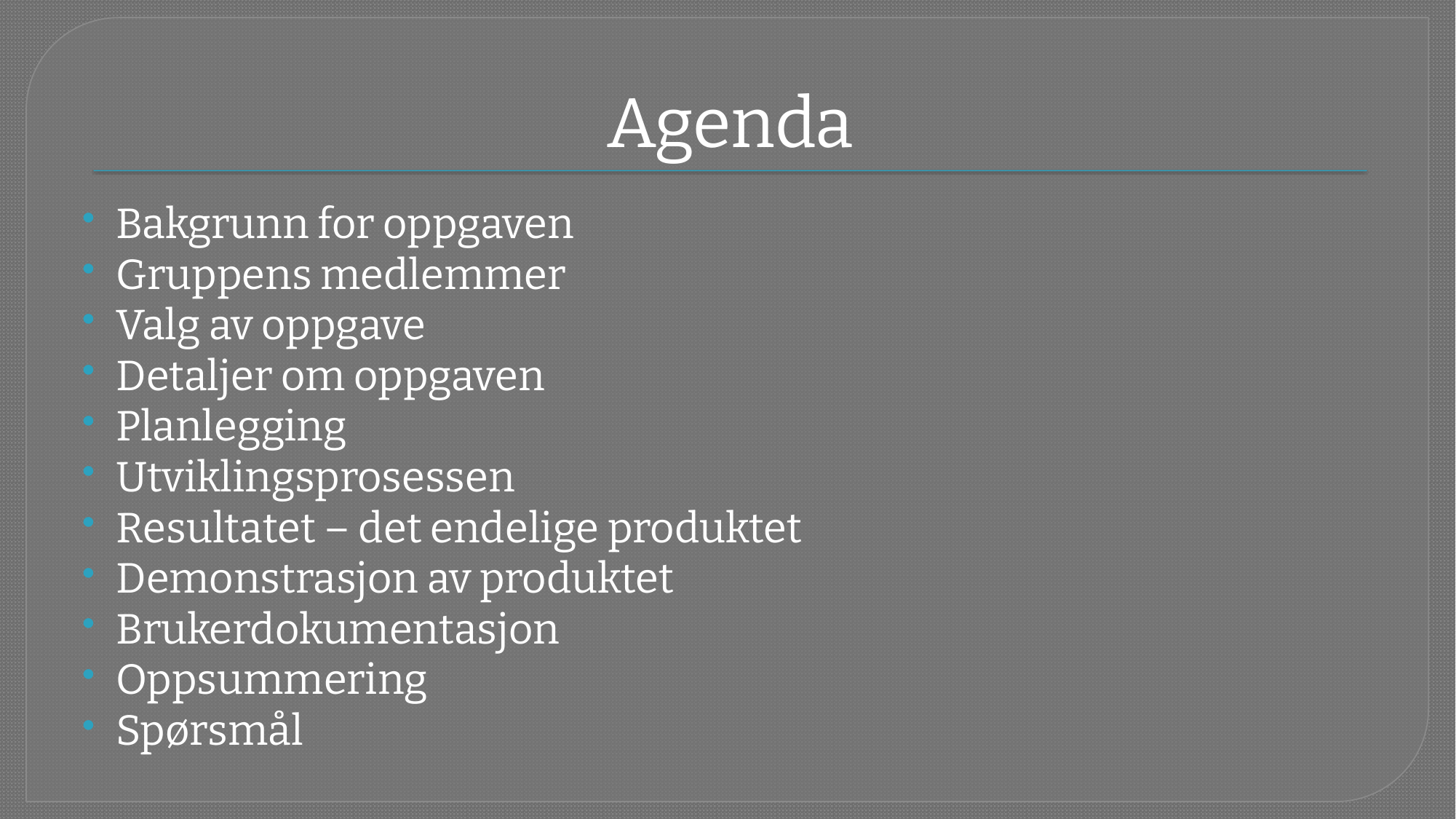

# Agenda
Bakgrunn for oppgaven
Gruppens medlemmer
Valg av oppgave
Detaljer om oppgaven
Planlegging
Utviklingsprosessen
Resultatet – det endelige produktet
Demonstrasjon av produktet
Brukerdokumentasjon
Oppsummering
Spørsmål